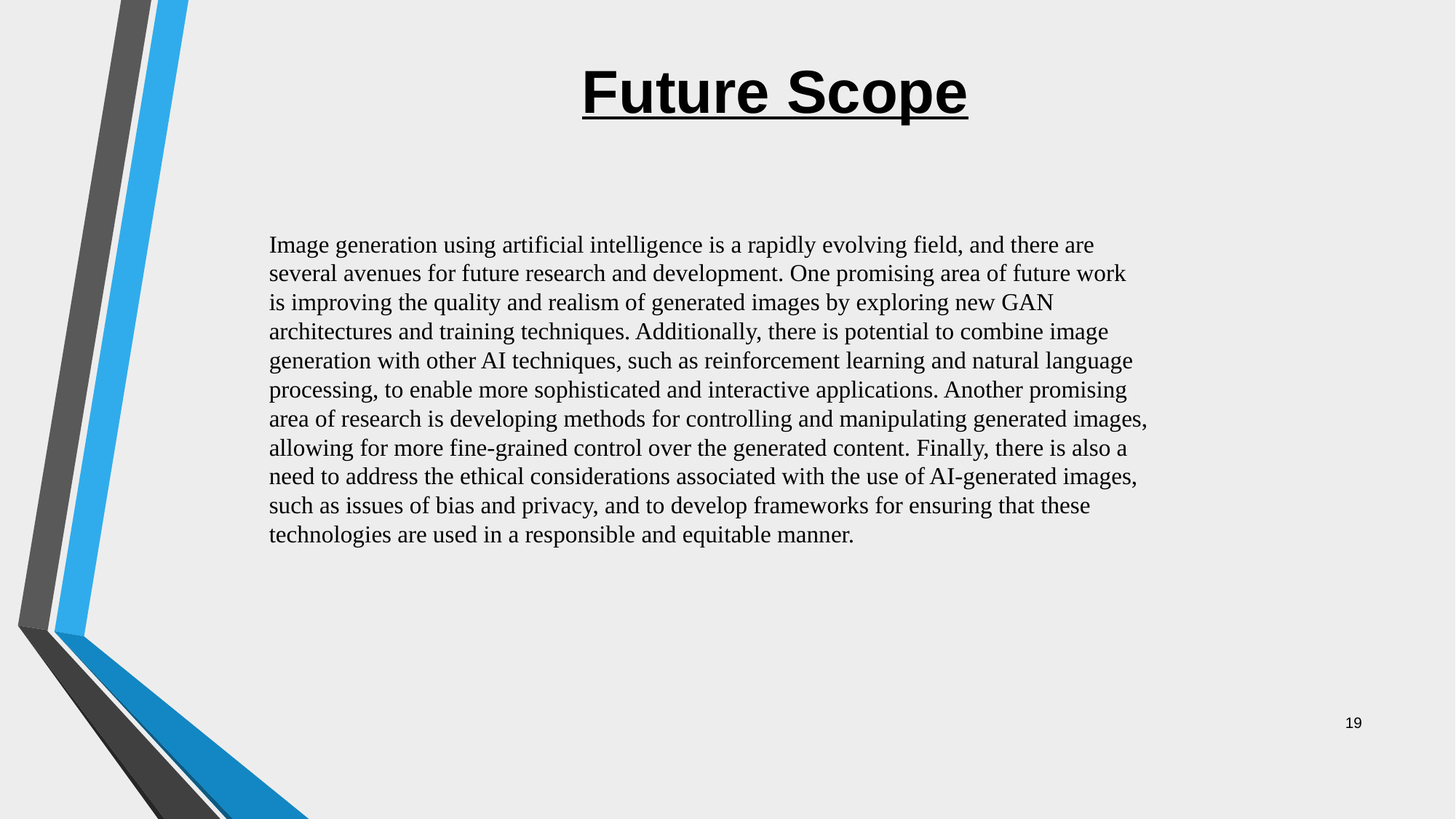

# Future Scope
Image generation using artificial intelligence is a rapidly evolving field, and there are several avenues for future research and development. One promising area of future work is improving the quality and realism of generated images by exploring new GAN architectures and training techniques. Additionally, there is potential to combine image generation with other AI techniques, such as reinforcement learning and natural language processing, to enable more sophisticated and interactive applications. Another promising area of research is developing methods for controlling and manipulating generated images, allowing for more fine-grained control over the generated content. Finally, there is also a need to address the ethical considerations associated with the use of AI-generated images, such as issues of bias and privacy, and to develop frameworks for ensuring that these technologies are used in a responsible and equitable manner.

19